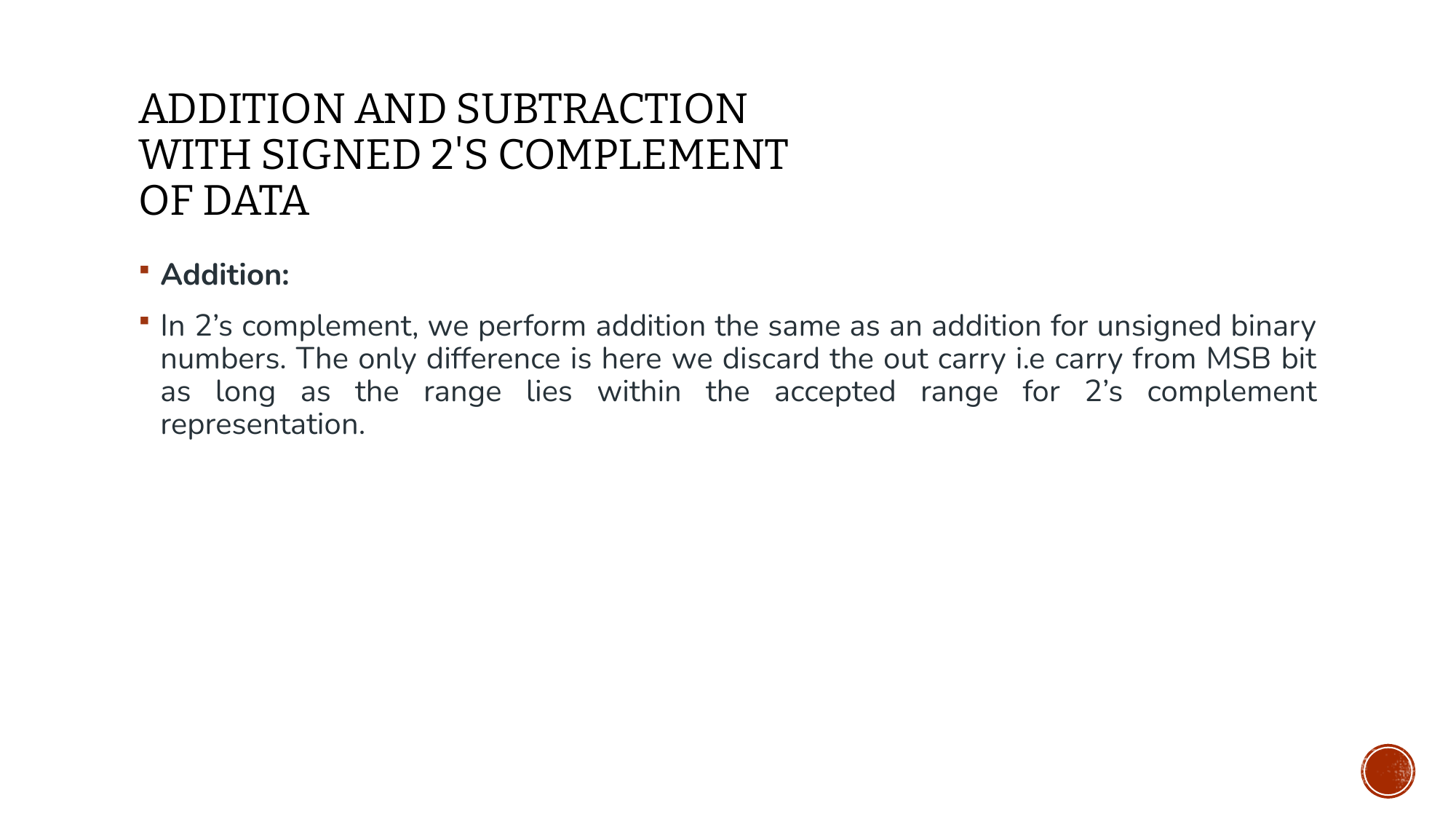

# addition and subtraction with signed 2's complement of data
Addition:
In 2’s complement, we perform addition the same as an addition for unsigned binary numbers. The only difference is here we discard the out carry i.e carry from MSB bit as long as the range lies within the accepted range for 2’s complement representation.